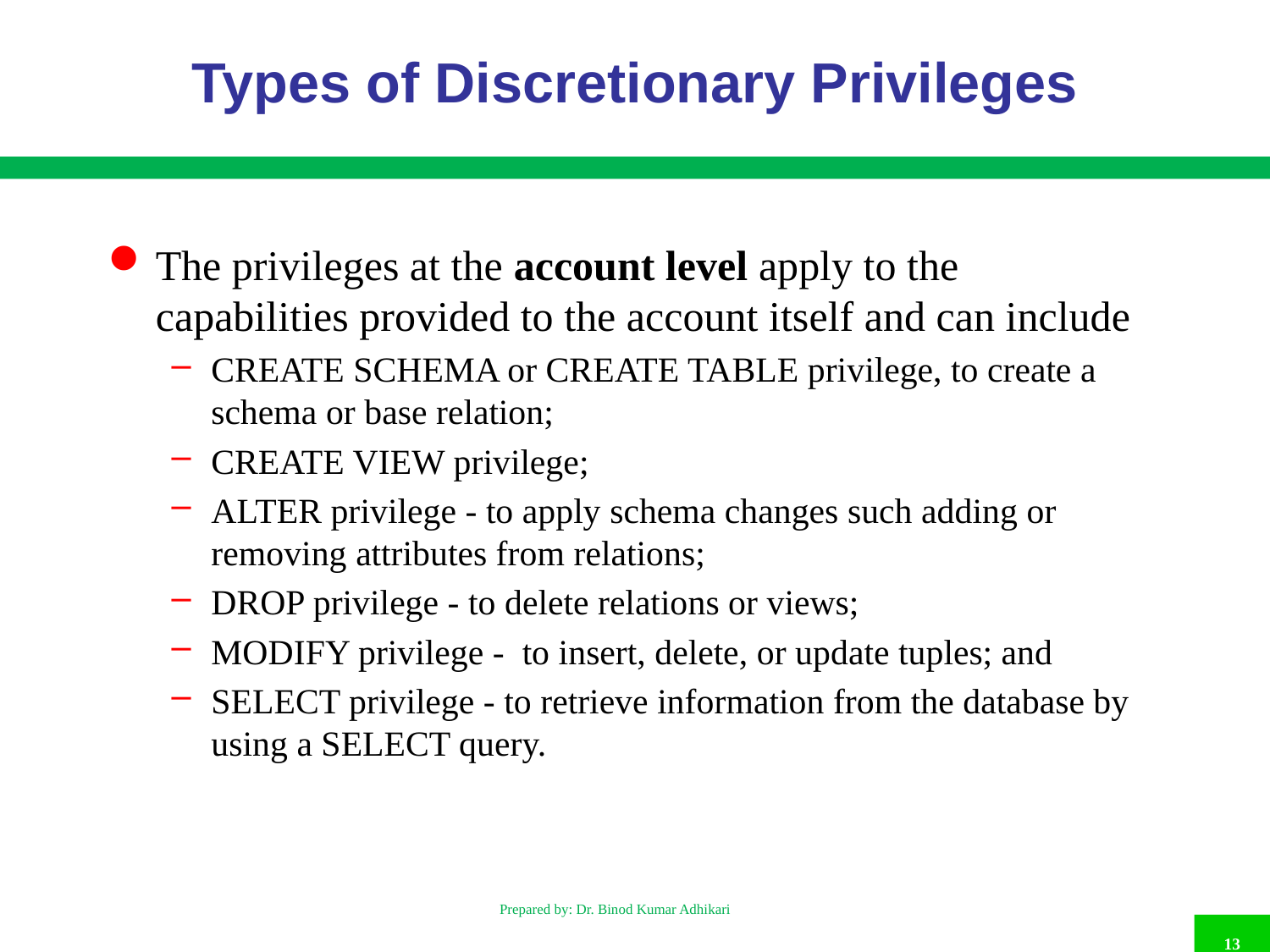

# Types of Discretionary Privileges
The privileges at the account level apply to the capabilities provided to the account itself and can include
CREATE SCHEMA or CREATE TABLE privilege, to create a schema or base relation;
CREATE VIEW privilege;
ALTER privilege - to apply schema changes such adding or removing attributes from relations;
DROP privilege - to delete relations or views;
MODIFY privilege -  to insert, delete, or update tuples; and
SELECT privilege - to retrieve information from the database by using a SELECT query.

Prepared by: Dr. Binod Kumar Adhikari
13